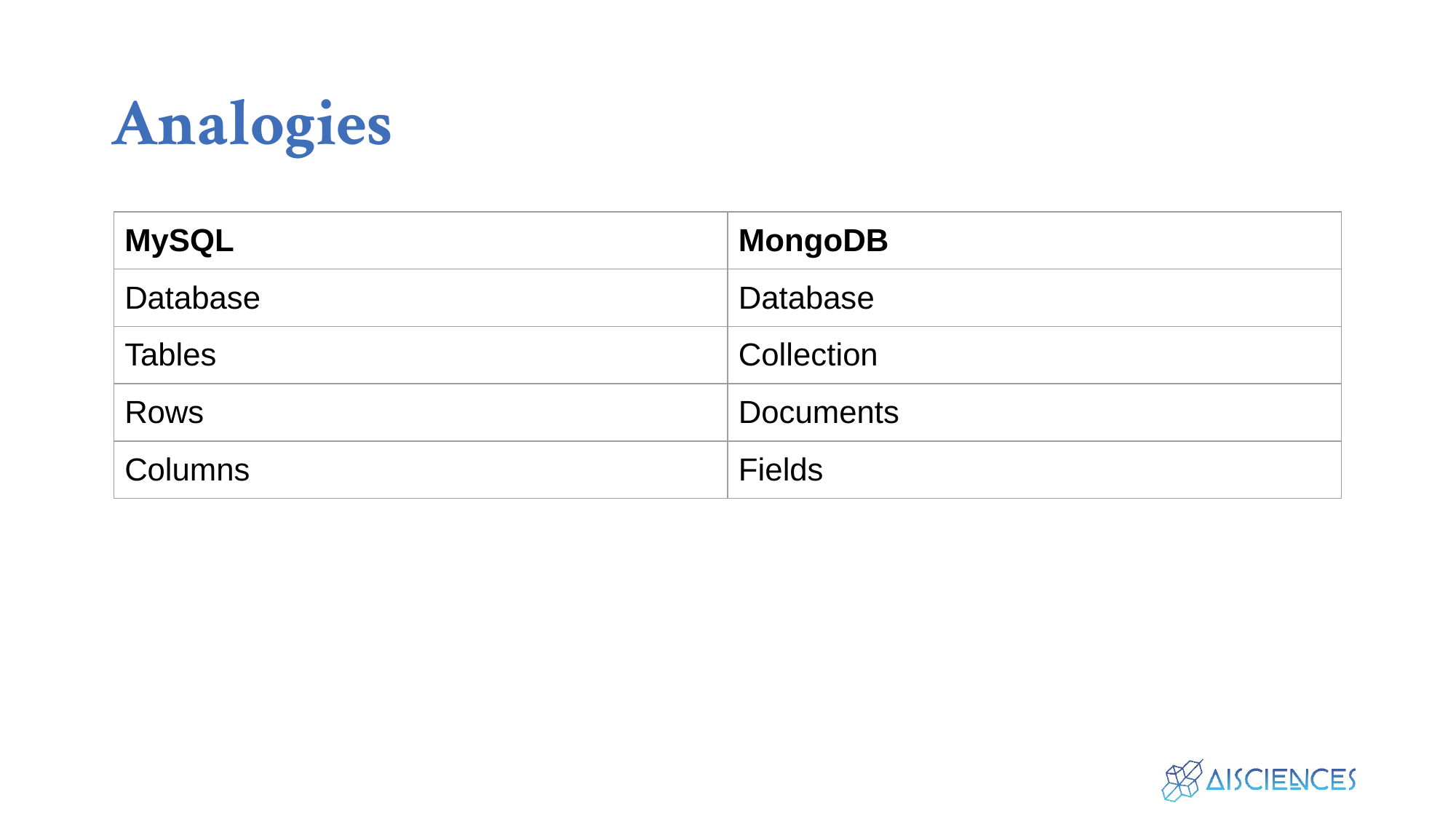

# Analogies
| MySQL | MongoDB |
| --- | --- |
| Database | Database |
| Tables | Collection |
| Rows | Documents |
| Columns | Fields |